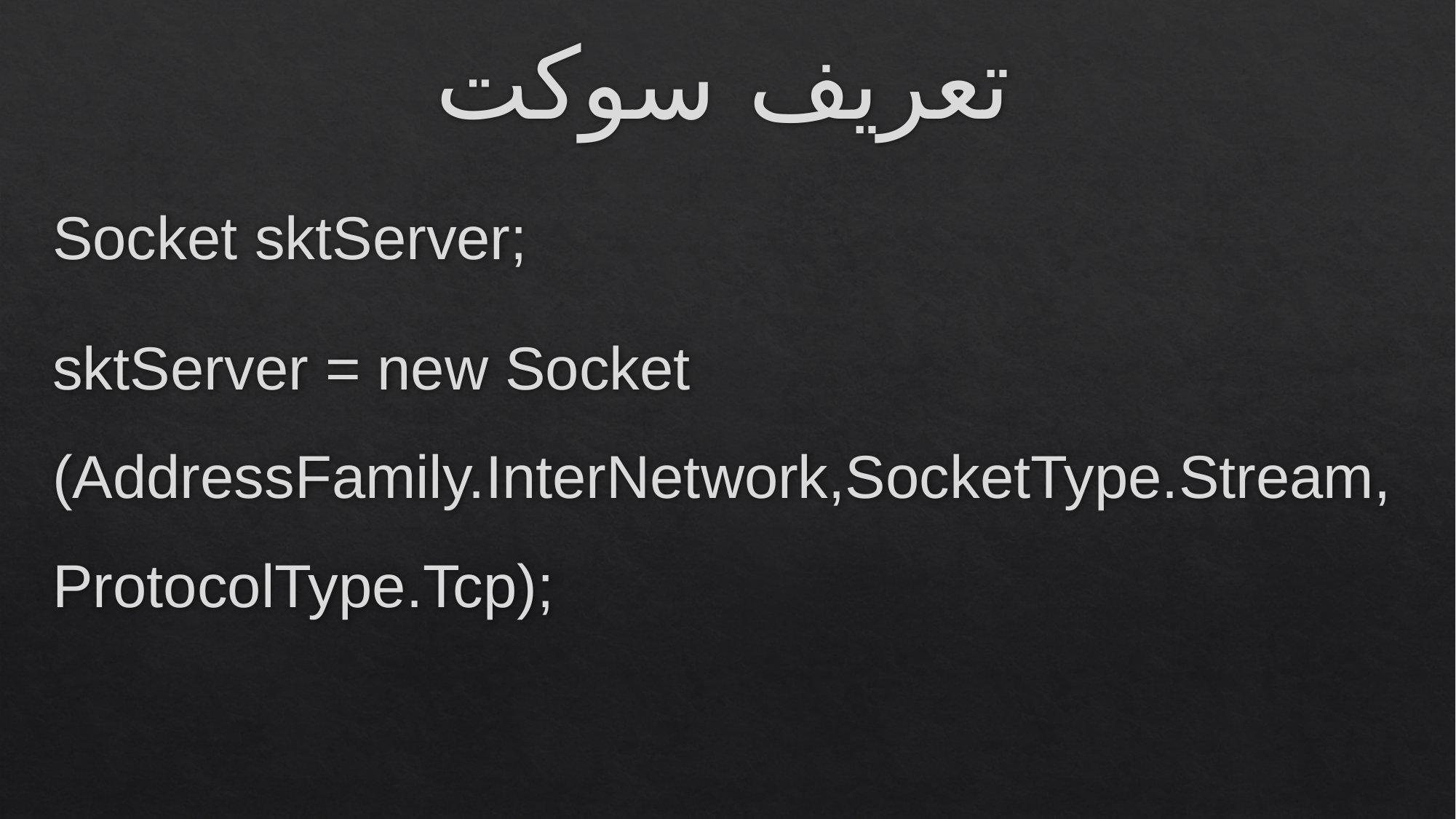

# تعریف سوکت
Socket sktServer;
sktServer = new Socket (AddressFamily.InterNetwork,SocketType.Stream,ProtocolType.Tcp);